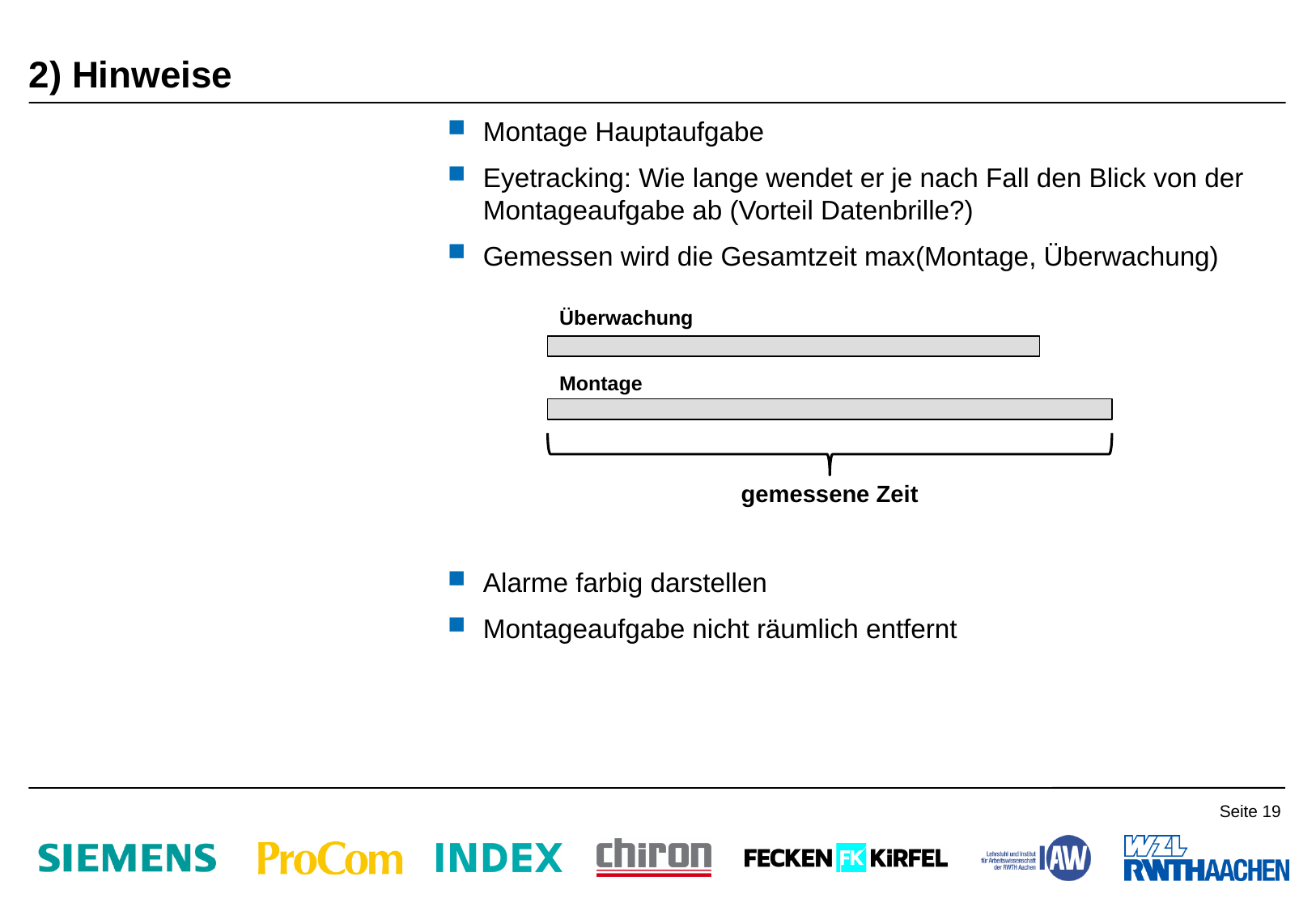

# 2) Hinweise
Montage Hauptaufgabe
Eyetracking: Wie lange wendet er je nach Fall den Blick von der Montageaufgabe ab (Vorteil Datenbrille?)
Gemessen wird die Gesamtzeit max(Montage, Überwachung)

Alarme farbig darstellen
Montageaufgabe nicht räumlich entfernt

Überwachung

Montage

gemessene Zeit